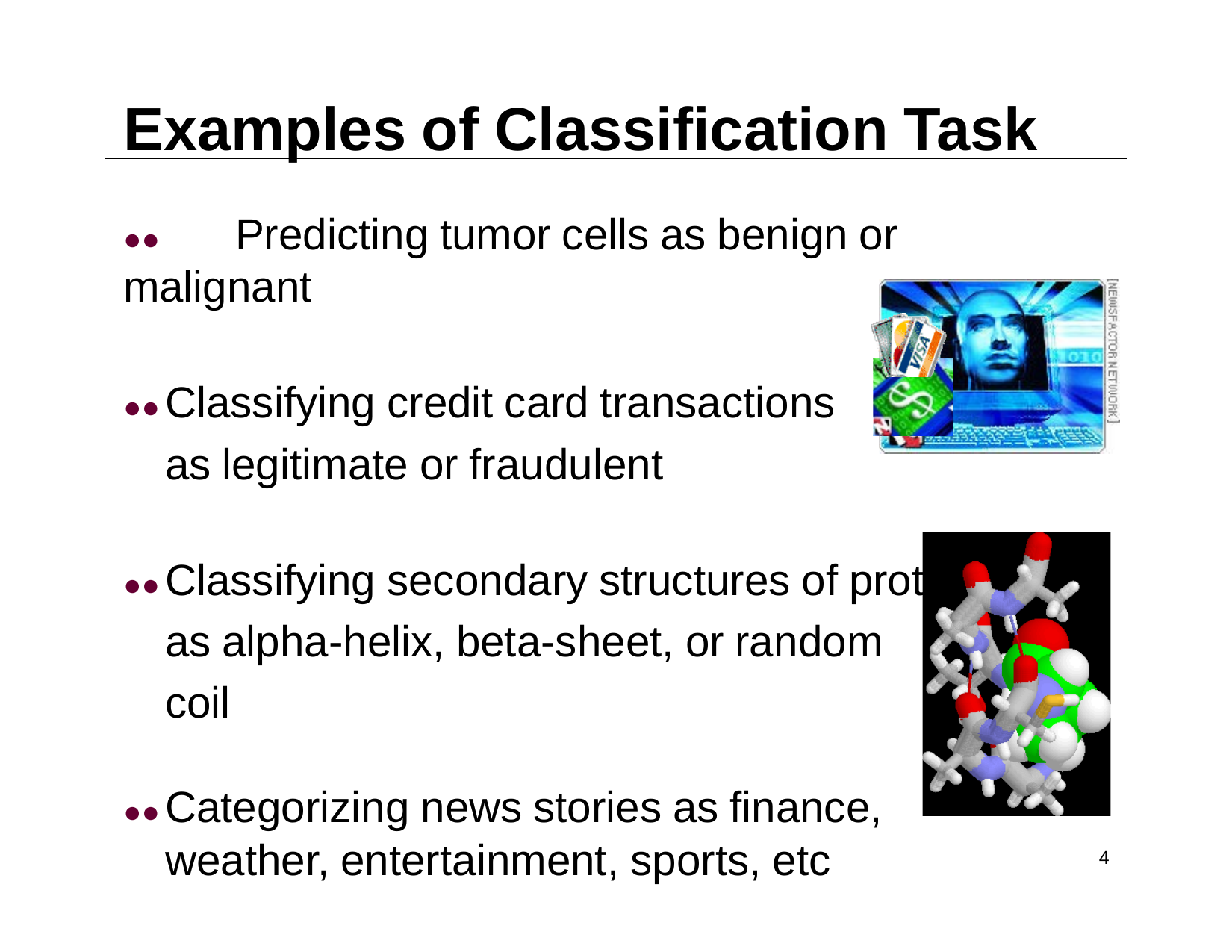

# Examples of Classification Task
●●	Predicting tumor cells as benign or malignant

●●	Classifying credit card transactions as legitimate or fraudulent

●●	Classifying secondary structures of protein as alpha-helix, beta-sheet, or random
coil

●●	Categorizing news stories as finance, weather, entertainment, sports, etc

4